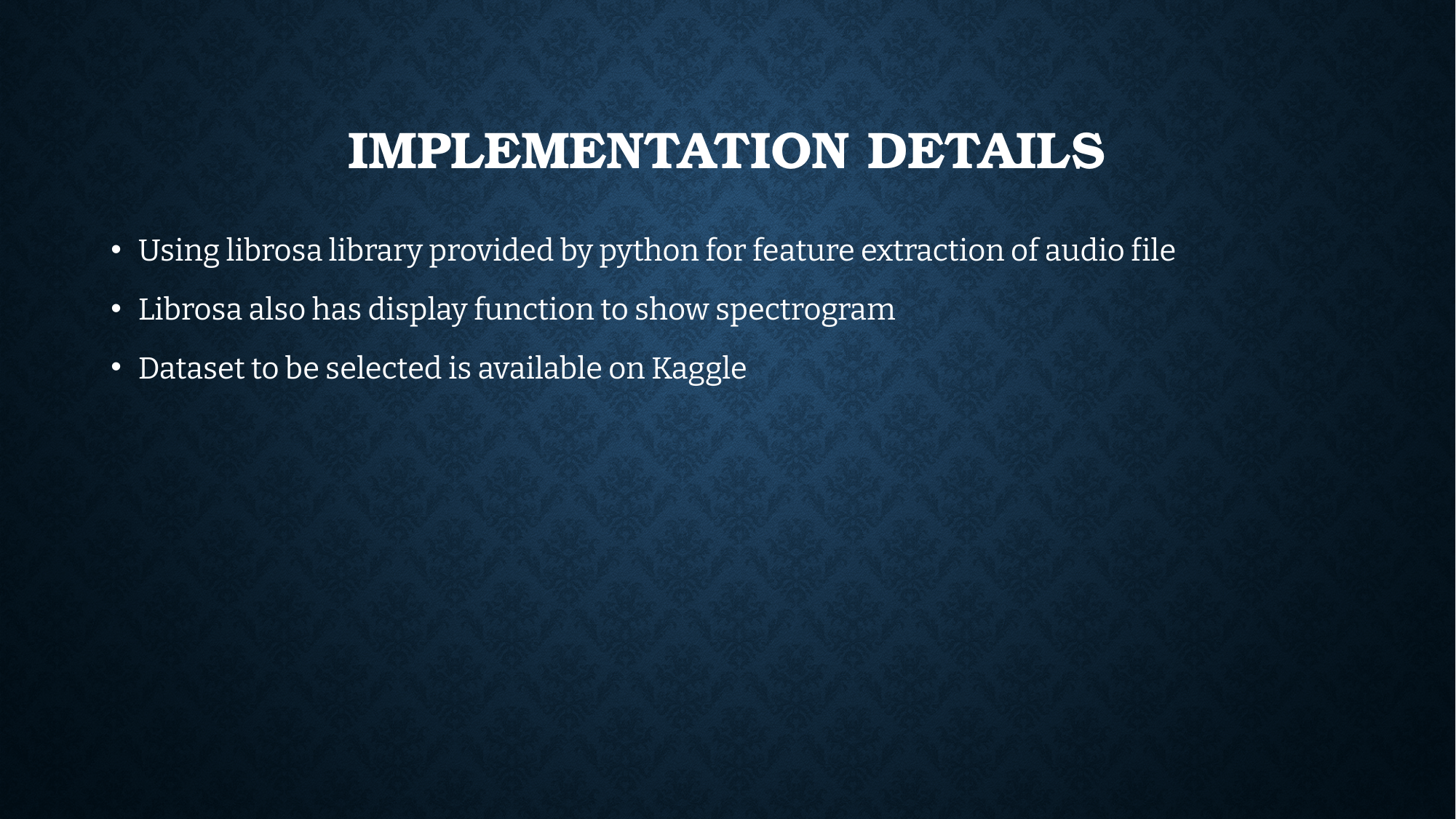

# Implementation details
Using librosa library provided by python for feature extraction of audio file
Librosa also has display function to show spectrogram
Dataset to be selected is available on Kaggle